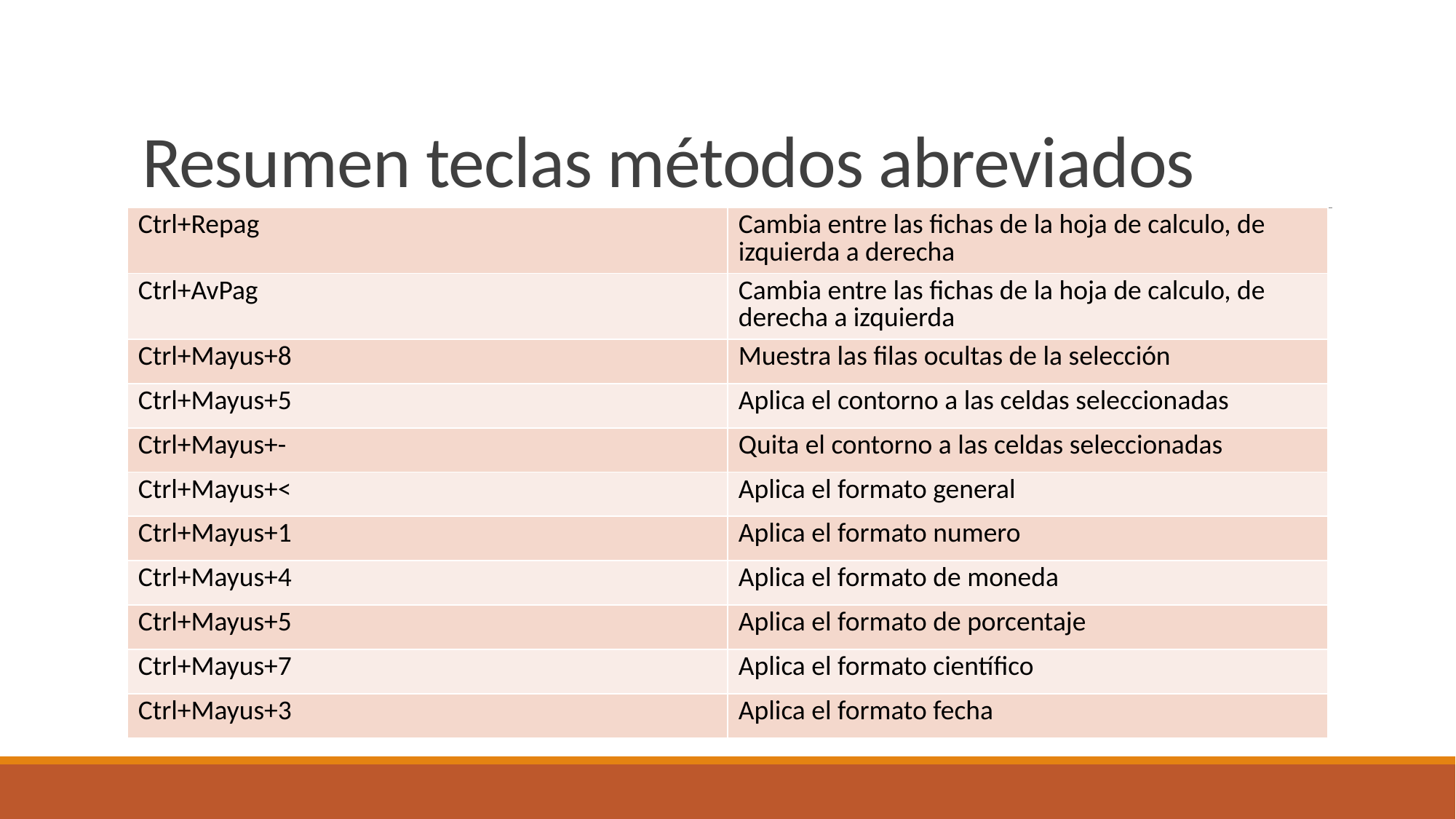

# Resumen teclas métodos abreviados
| Ctrl+Repag | Cambia entre las fichas de la hoja de calculo, de izquierda a derecha |
| --- | --- |
| Ctrl+AvPag | Cambia entre las fichas de la hoja de calculo, de derecha a izquierda |
| Ctrl+Mayus+8 | Muestra las filas ocultas de la selección |
| Ctrl+Mayus+5 | Aplica el contorno a las celdas seleccionadas |
| Ctrl+Mayus+- | Quita el contorno a las celdas seleccionadas |
| Ctrl+Mayus+< | Aplica el formato general |
| Ctrl+Mayus+1 | Aplica el formato numero |
| Ctrl+Mayus+4 | Aplica el formato de moneda |
| Ctrl+Mayus+5 | Aplica el formato de porcentaje |
| Ctrl+Mayus+7 | Aplica el formato científico |
| Ctrl+Mayus+3 | Aplica el formato fecha |